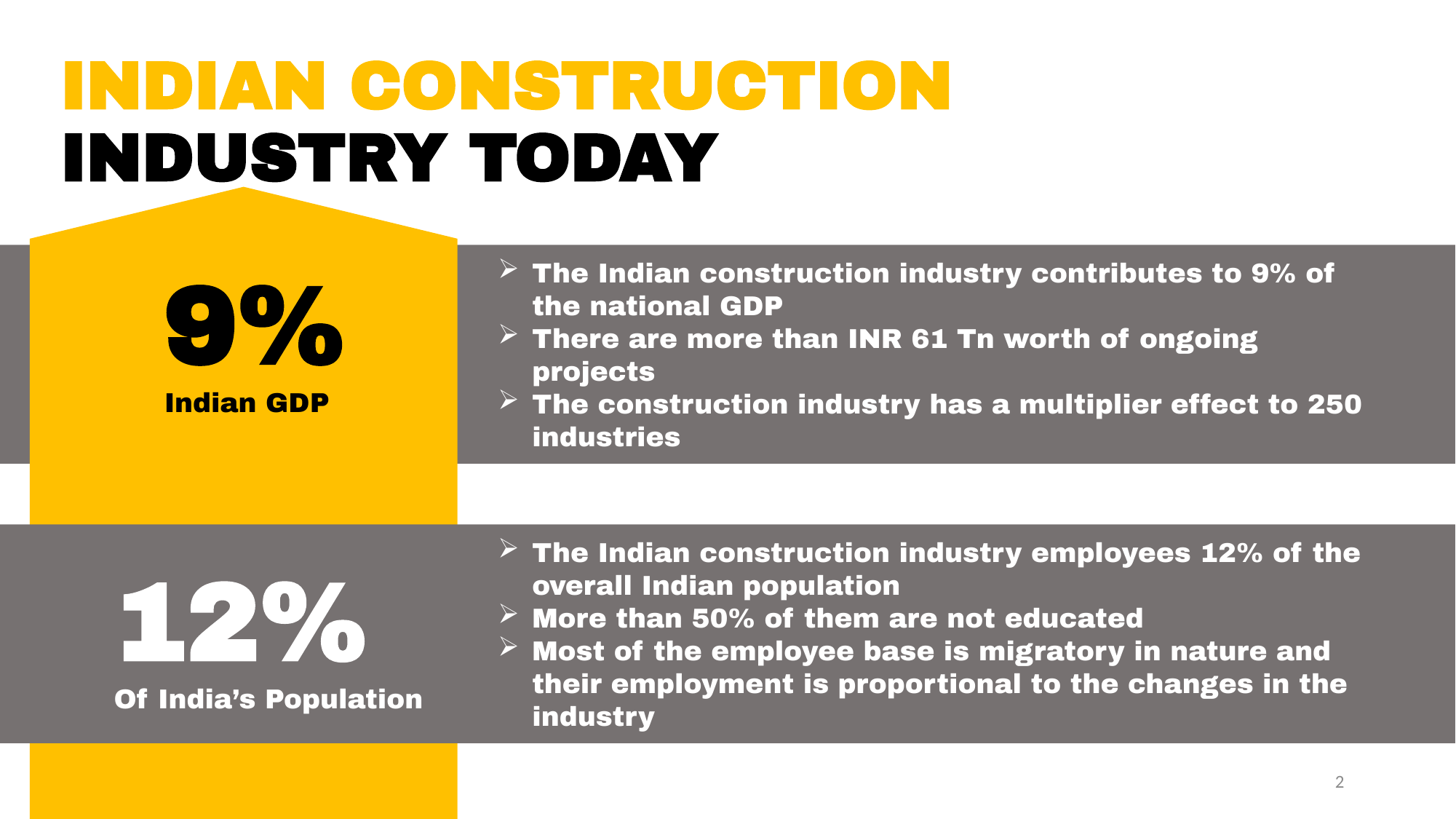

# INDIAN CONSTRUCTION INDUSTRY TODAY

9%
Indian GDP
The Indian construction industry contributes to 9% of the national GDP
There are more than INR 61 Tn worth of ongoing projects
The construction industry has a multiplier effect to 250 industries

The Indian construction industry employees 12% of the overall Indian population
More than 50% of them are not educated
Most of the employee base is migratory in nature and their employment is proportional to the changes in the industry
12%
Of India’s Population
2